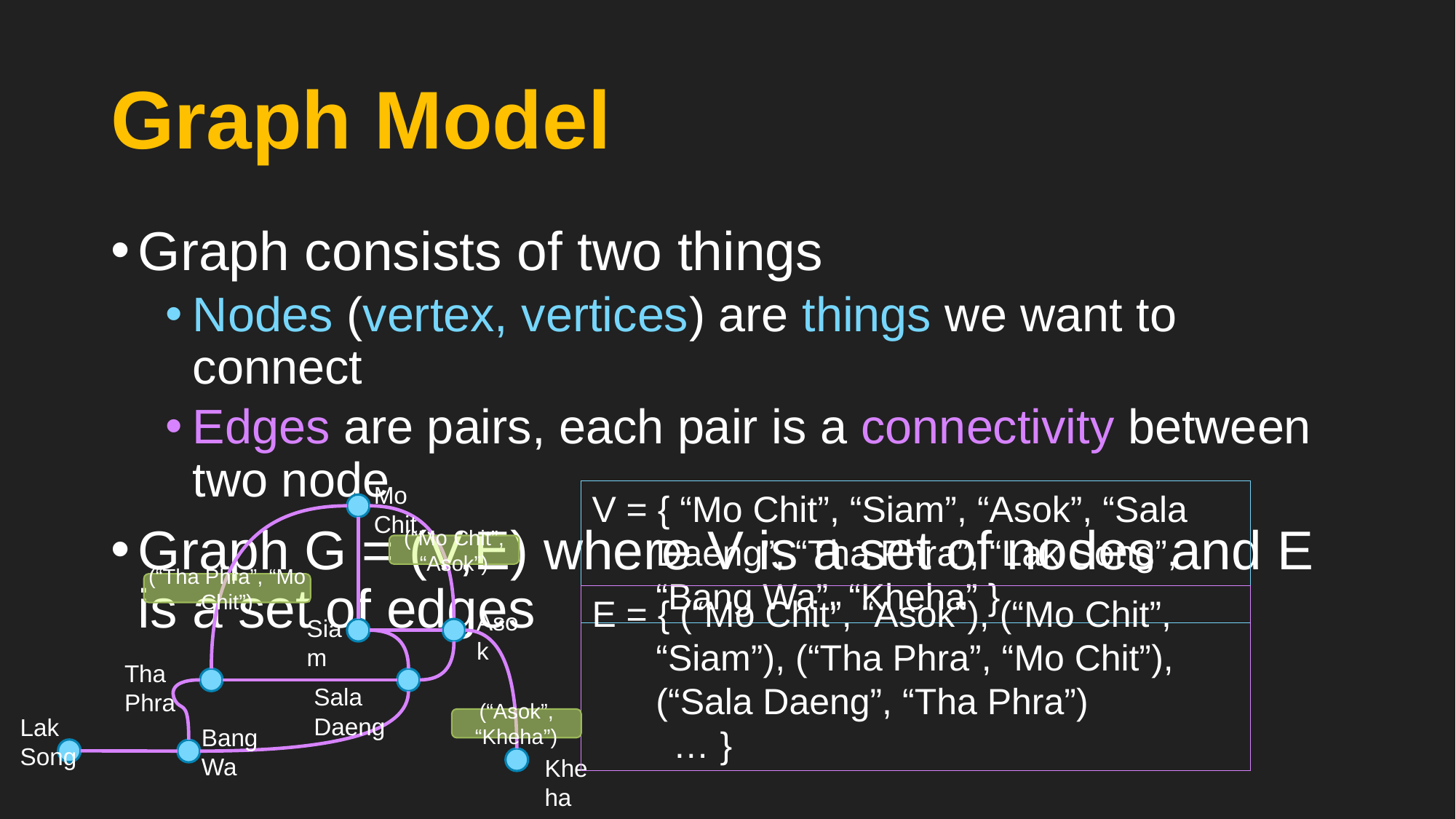

# Graph Model
Graph consists of two things
Nodes (vertex, vertices) are things we want to connect
Edges are pairs, each pair is a connectivity between two node
Graph G = (V,E) where V is a set of nodes and E is a set of edges
Mo Chit

Asok
Siam

Tha Phra

Sala Daeng
Lak Song
Bang Wa

Kheha

V = { “Mo Chit”, “Siam”, “Asok”, “Sala Daeng”, “Tha Phra”, “Lak Song”, “Bang Wa”, “Kheha” }
(“Mo Chit”, “Asok”)
(“Tha Phra”, “Mo Chit”)
E = { (“Mo Chit”, “Asok”), (“Mo Chit”, “Siam”), (“Tha Phra”, “Mo Chit”), (“Sala Daeng”, “Tha Phra”)
        … }
(“Asok”, “Kheha”)